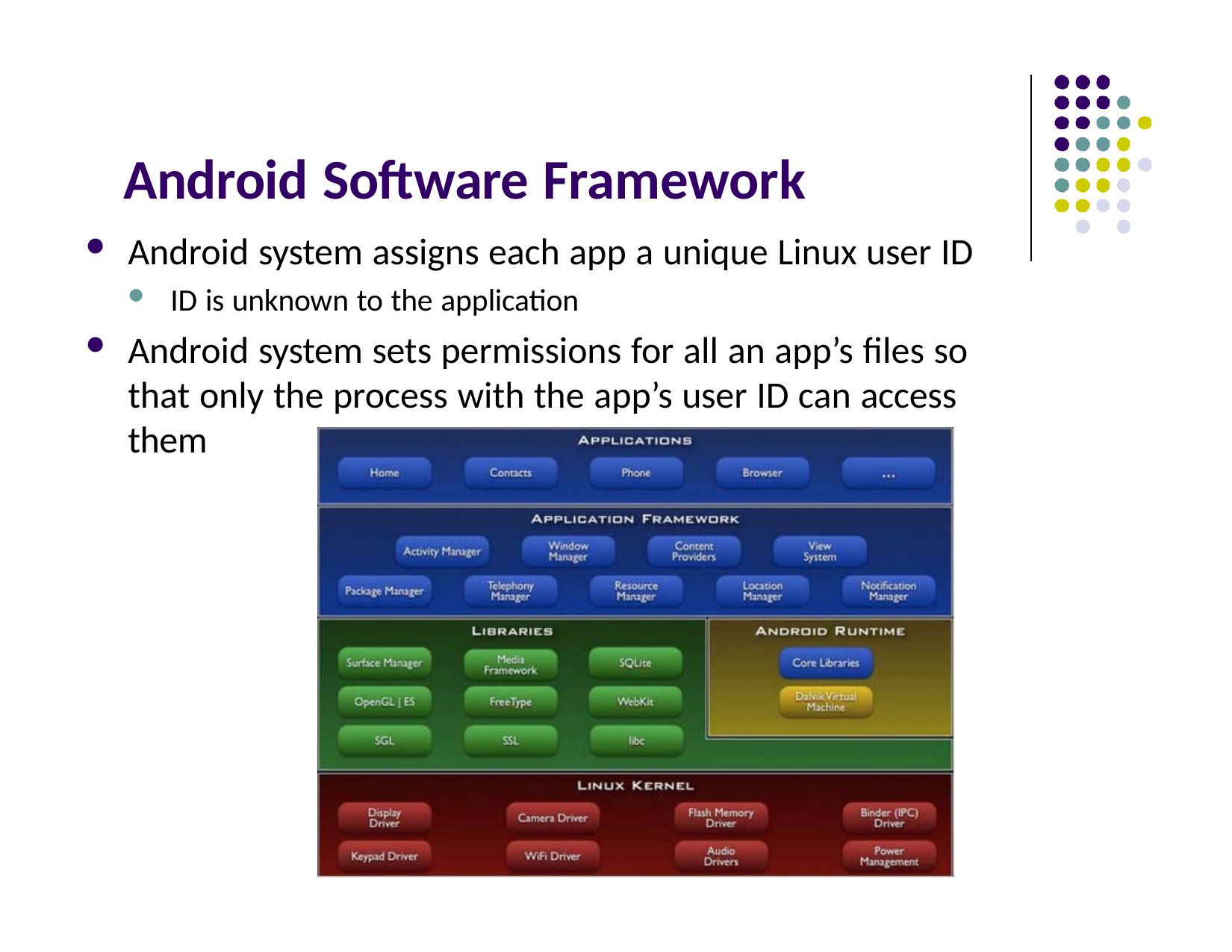

# Android Software Framework
Android system assigns each app a unique Linux user ID
ID is unknown to the application
Android system sets permissions for all an app’s files so that only the process with the app’s user ID can access them